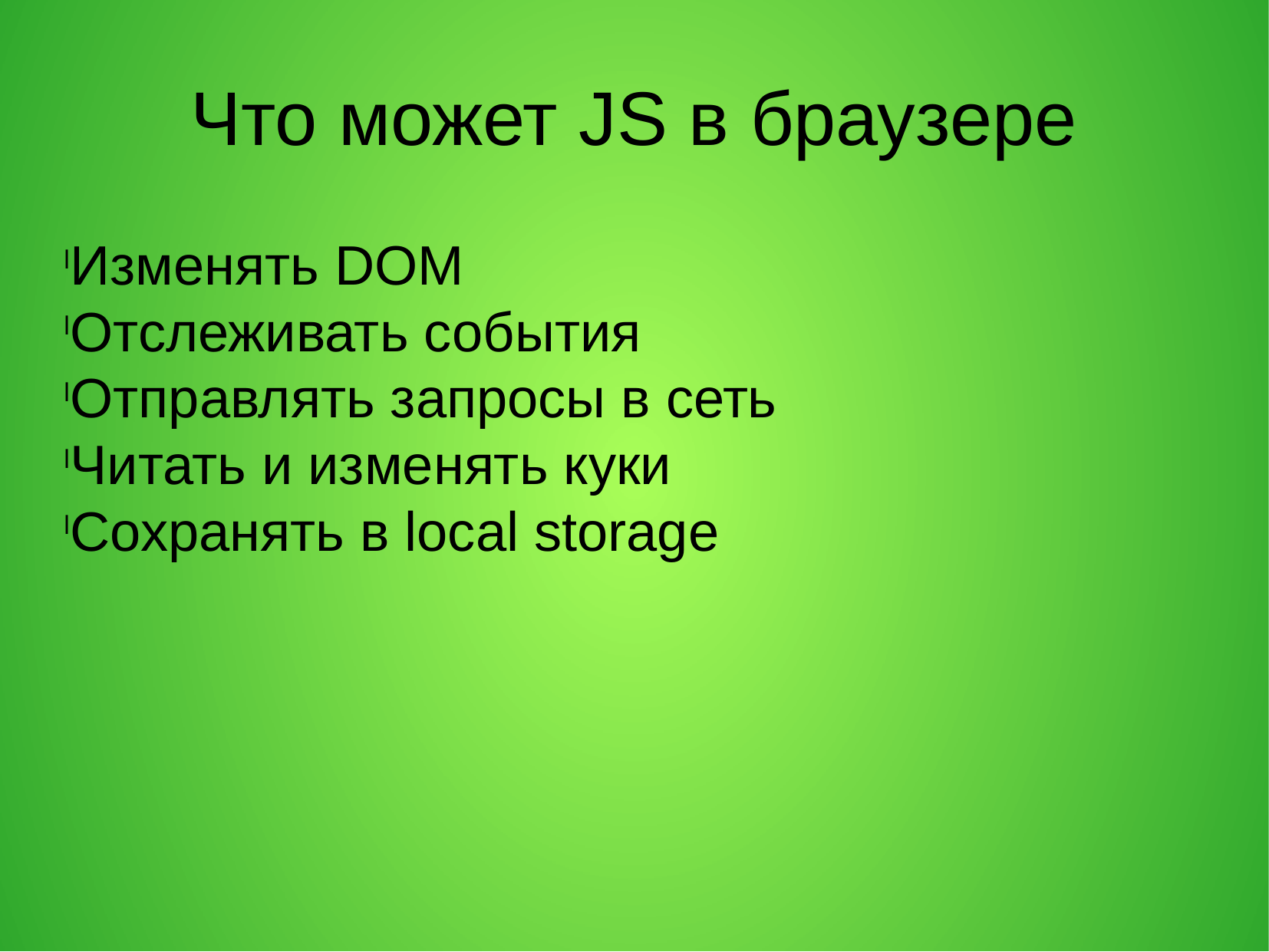

Что может JS в браузере
Изменять DOM
Отслеживать события
Отправлять запросы в сеть
Читать и изменять куки
Сохранять в local storage